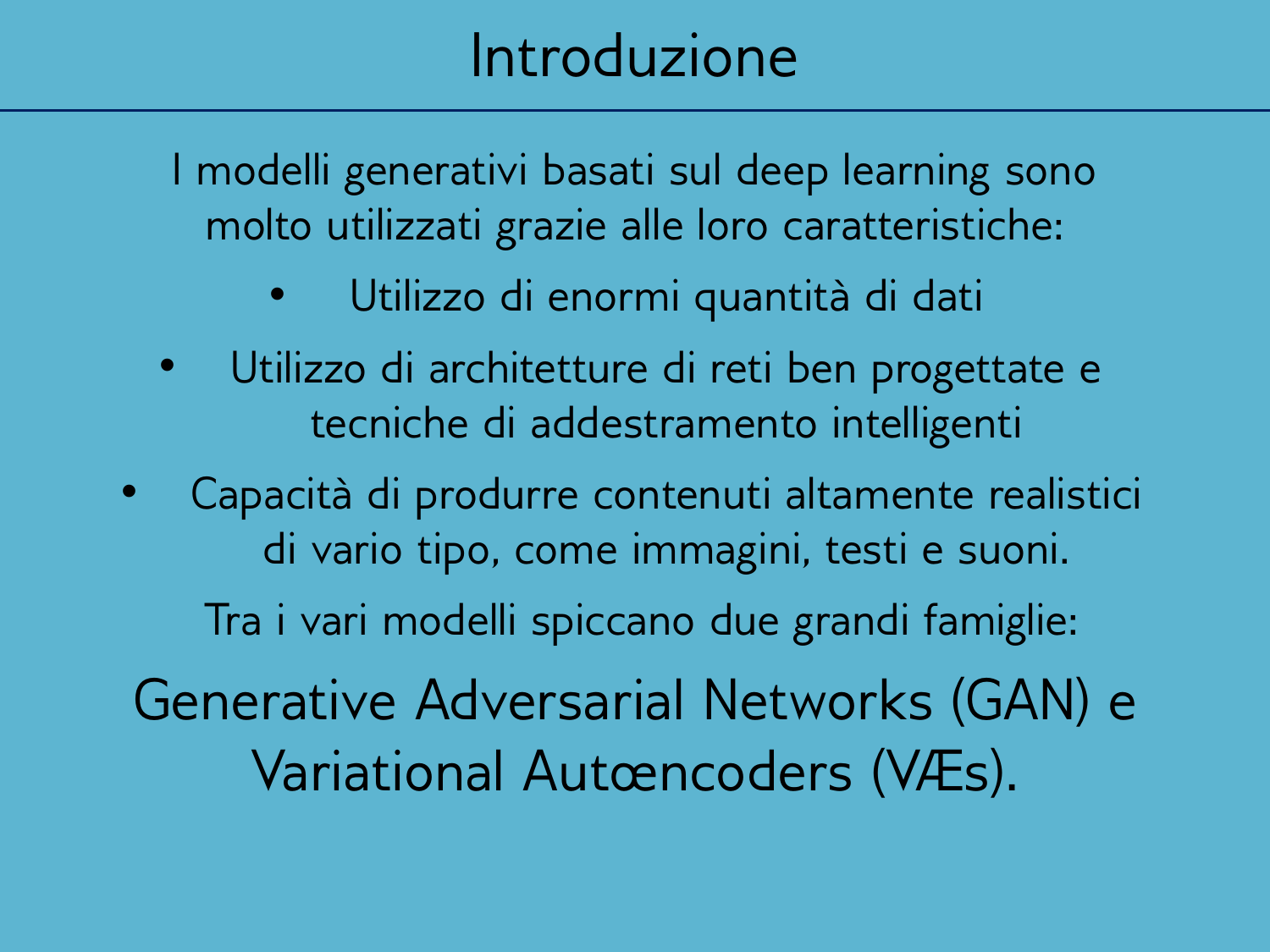

Introduzione

I modelli generativi basati sul deep learning sono molto utilizzati grazie alle loro caratteristiche:
Utilizzo di enormi quantità di dati
Utilizzo di architetture di reti ben progettate e tecniche di addestramento intelligenti
Capacità di produrre contenuti altamente realistici di vario tipo, come immagini, testi e suoni.
 Tra i vari modelli spiccano due grandi famiglie:
Generative Adversarial Networks (GAN) e Variational Autoencoders (VAEs).